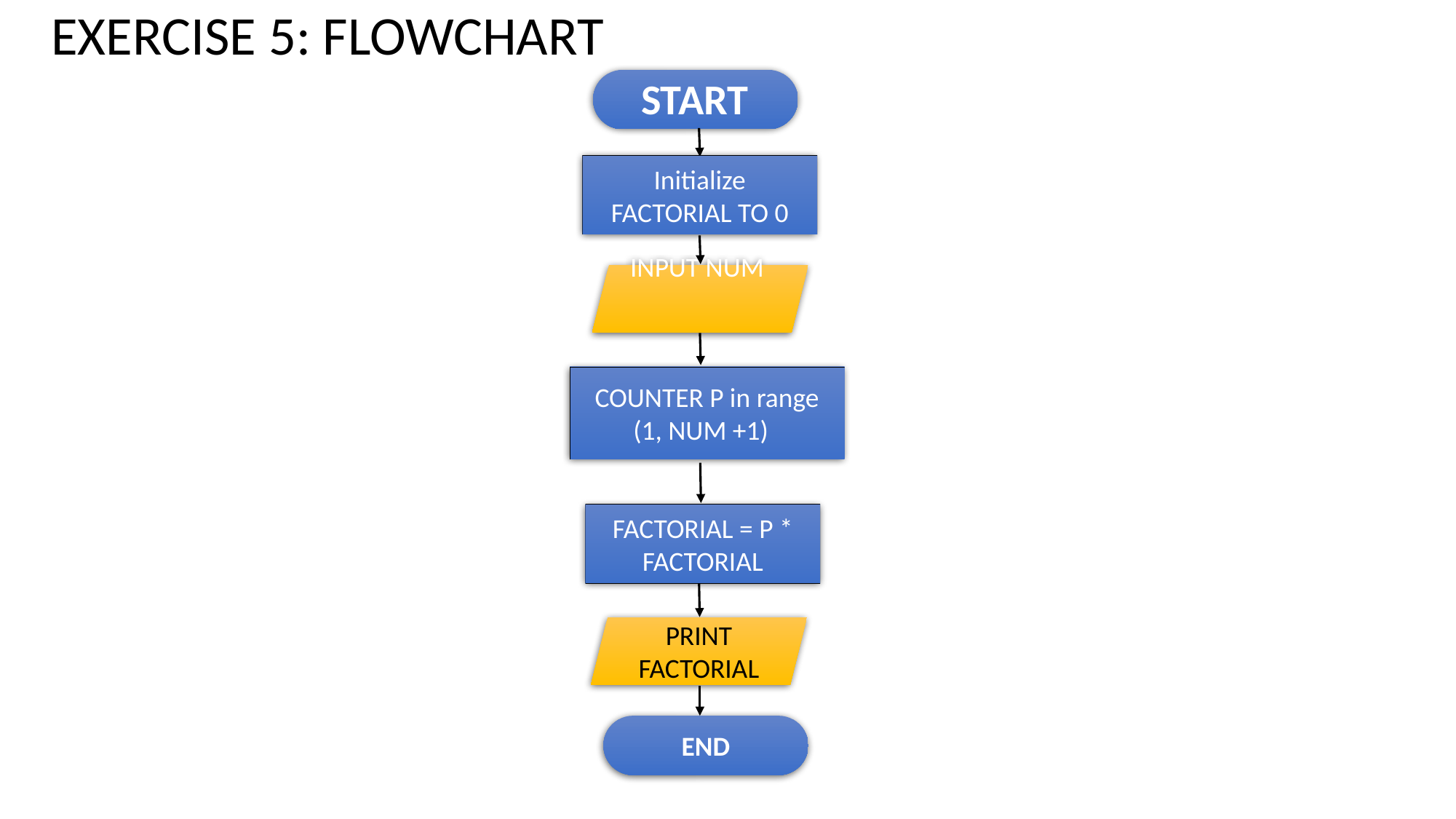

# EXERCISE 5: FLOWCHART
START

INPUT NUM
PRINT FACTORIAL
END
Initialize FACTORIAL TO 0
COUNTER P in range (1, NUM +1)
FACTORIAL = P * FACTORIAL